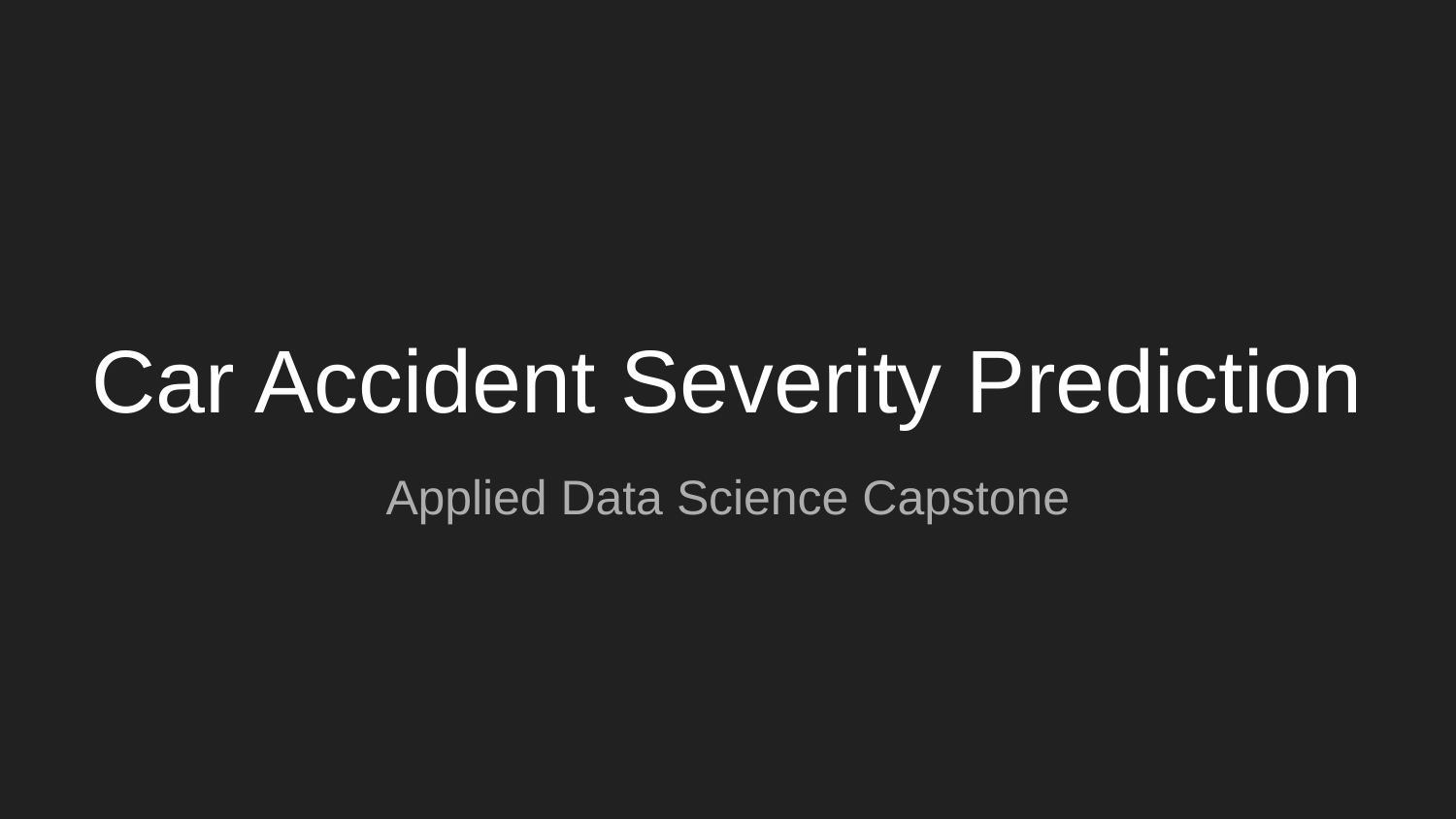

# Car Accident Severity Prediction
Applied Data Science Capstone